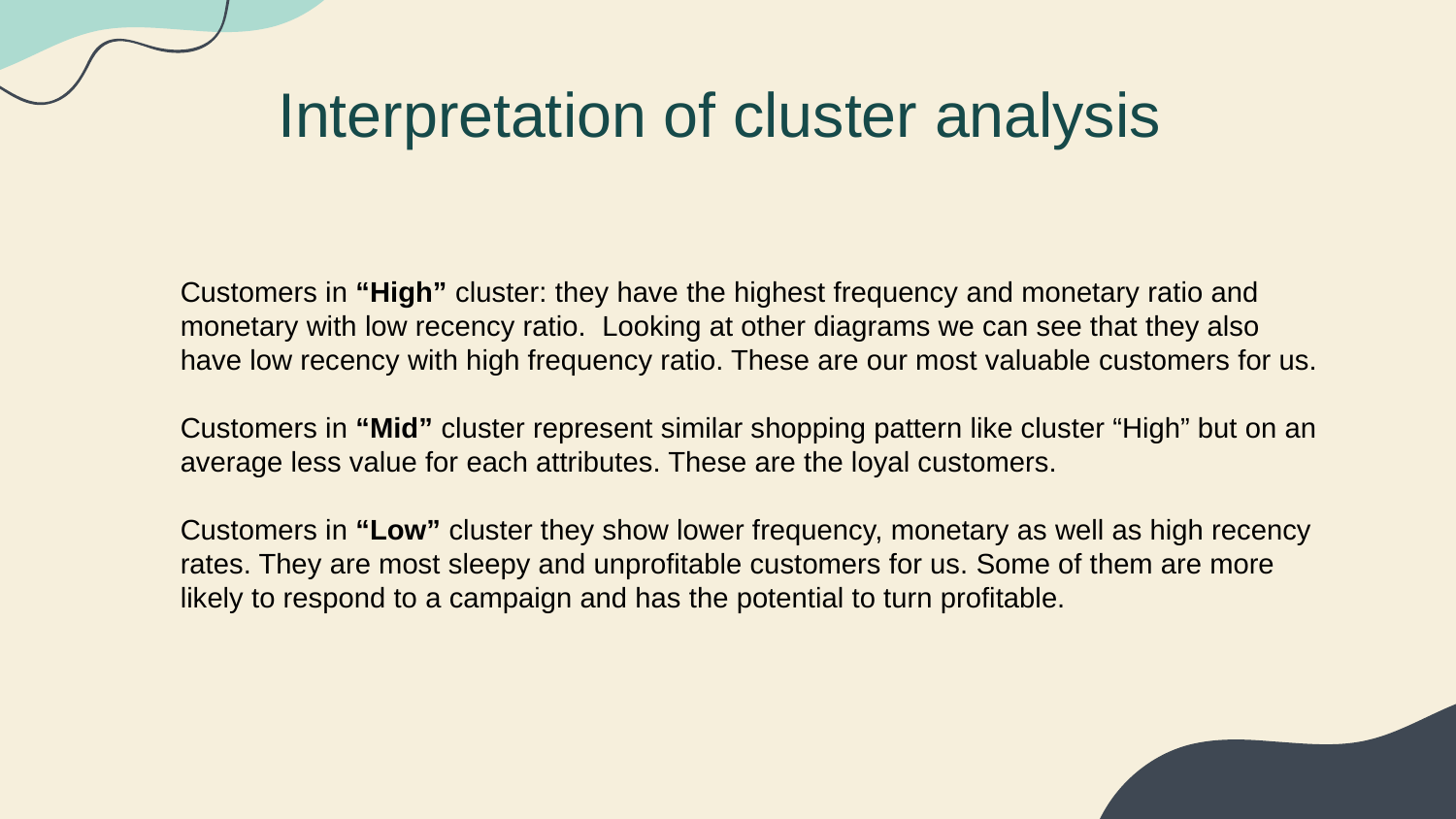

# Interpretation of cluster analysis
Customers in “High” cluster: they have the highest frequency and monetary ratio and monetary with low recency ratio.  Looking at other diagrams we can see that they also have low recency with high frequency ratio. These are our most valuable customers for us.

Customers in “Mid” cluster represent similar shopping pattern like cluster “High” but on an average less value for each attributes. These are the loyal customers.

Customers in “Low” cluster they show lower frequency, monetary as well as high recency rates. They are most sleepy and unprofitable customers for us. Some of them are more likely to respond to a campaign and has the potential to turn profitable.